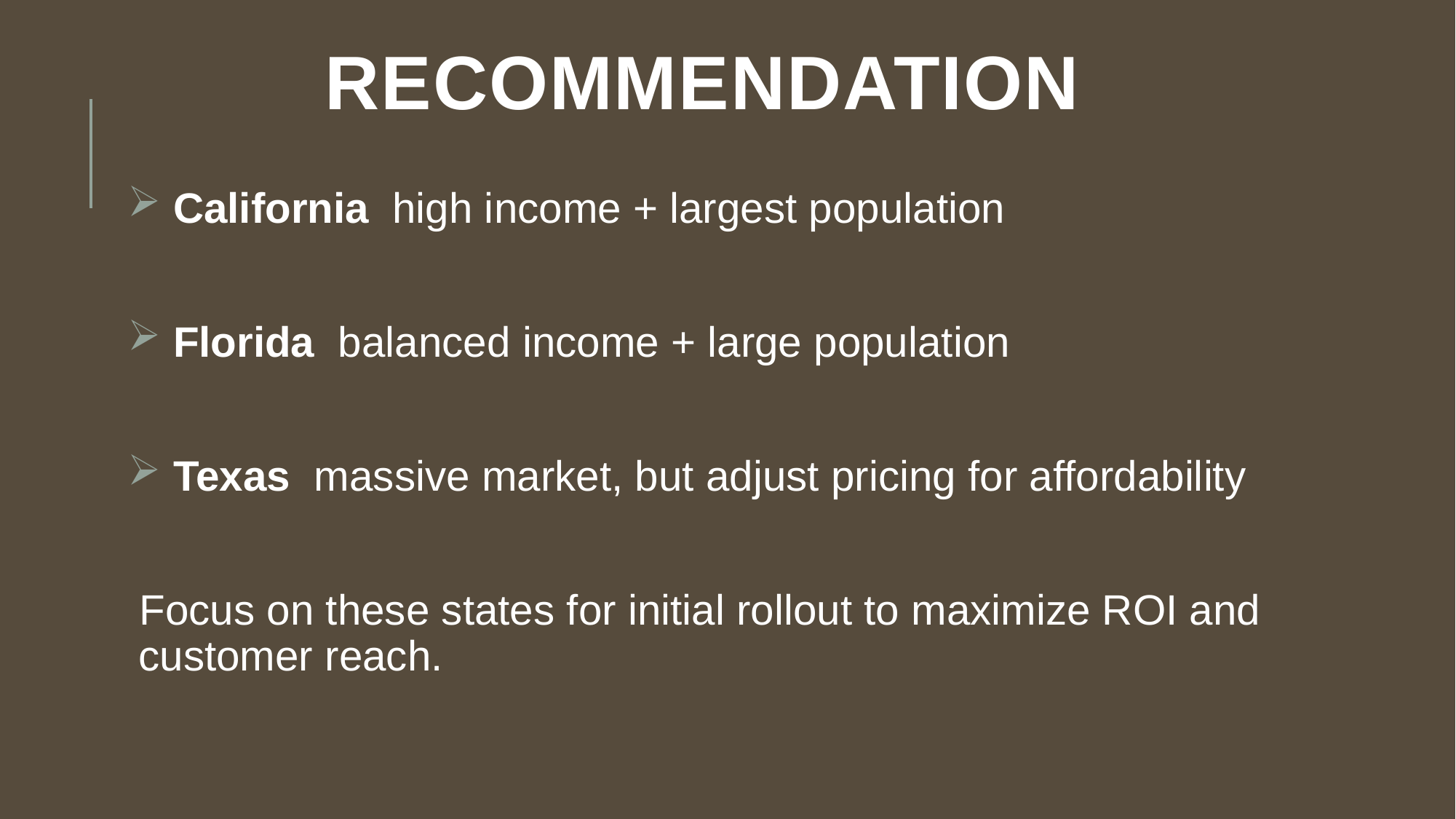

# Recommendation
 California  high income + largest population

 Florida  balanced income + large population

 Texas  massive market, but adjust pricing for affordability

Focus on these states for initial rollout to maximize ROI and customer reach.